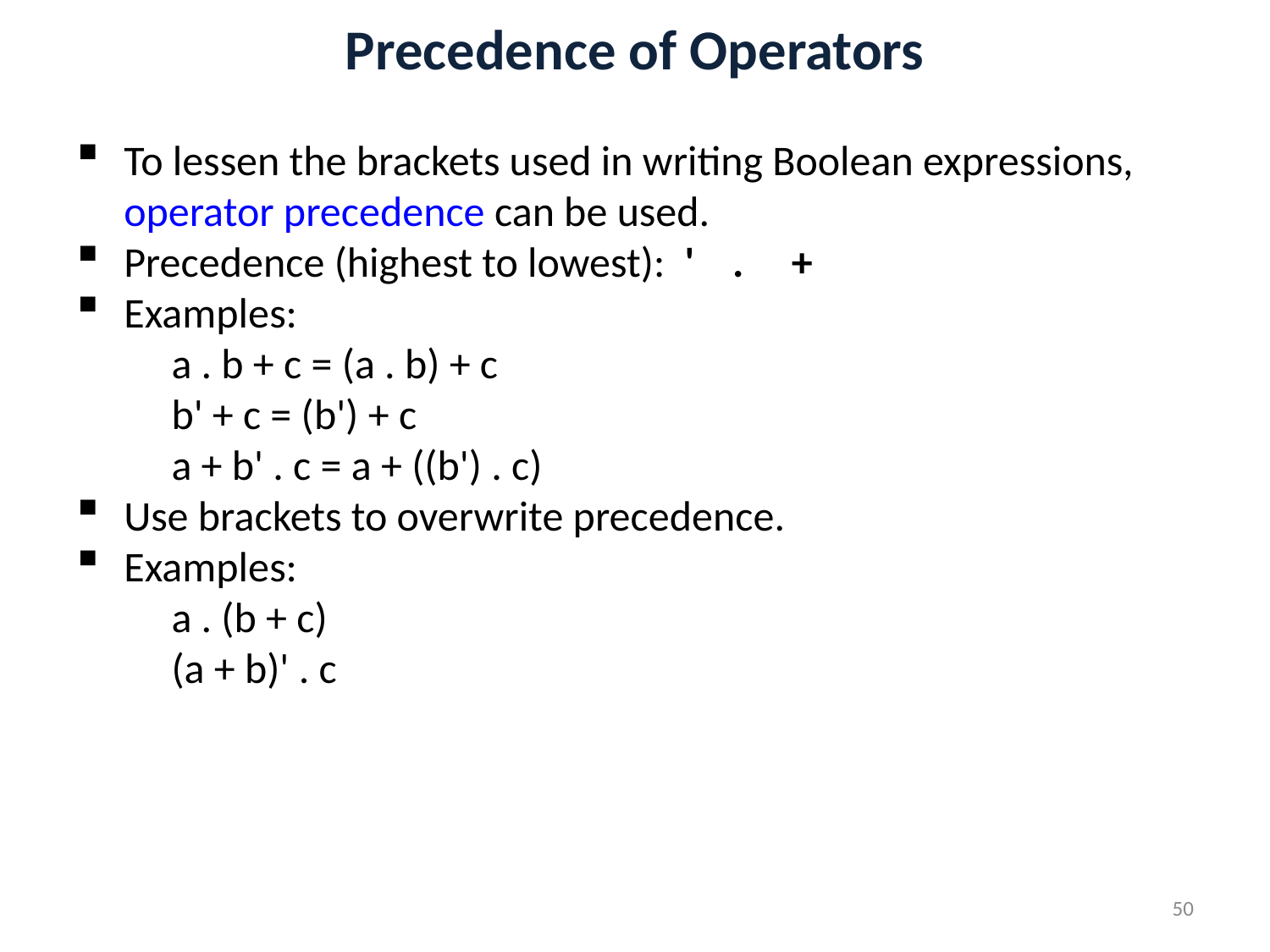

# Precedence of Operators
To lessen the brackets used in writing Boolean expressions, operator precedence can be used.
Precedence (highest to lowest):  '    .     +
Examples:
          a . b + c = (a . b) + c
          b' + c = (b') + c
          a + b' . c = a + ((b') . c)
Use brackets to overwrite precedence.
Examples:
          a . (b + c)
          (a + b)' . c

50